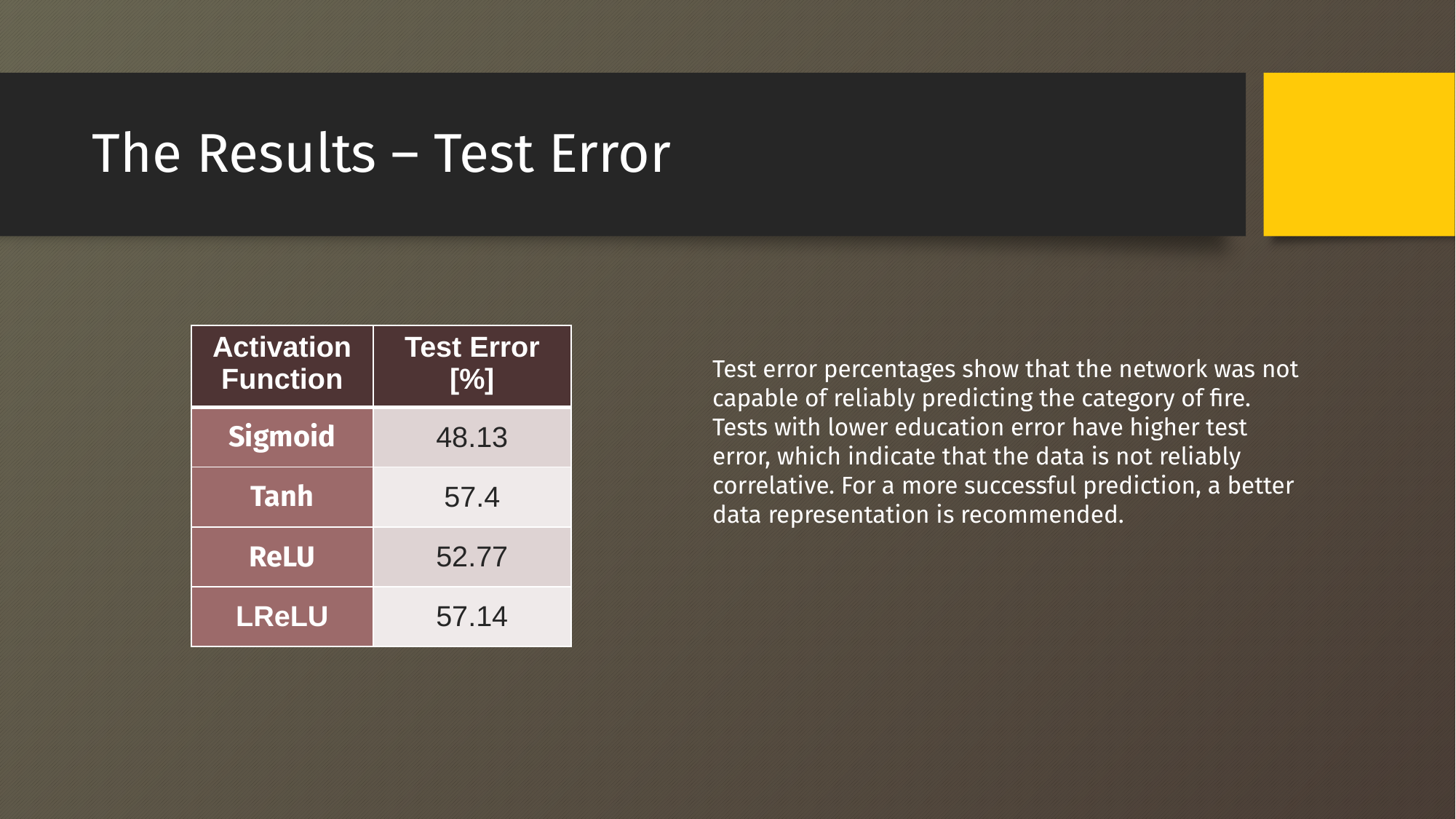

# The Results – Test Error
| Activation Function | Test Error [%] |
| --- | --- |
| Sigmoid | 48.13 |
| Tanh | 57.4 |
| ReLU | 52.77 |
| LReLU | 57.14 |
Test error percentages show that the network was not capable of reliably predicting the category of fire. Tests with lower education error have higher test error, which indicate that the data is not reliably correlative. For a more successful prediction, a better data representation is recommended.